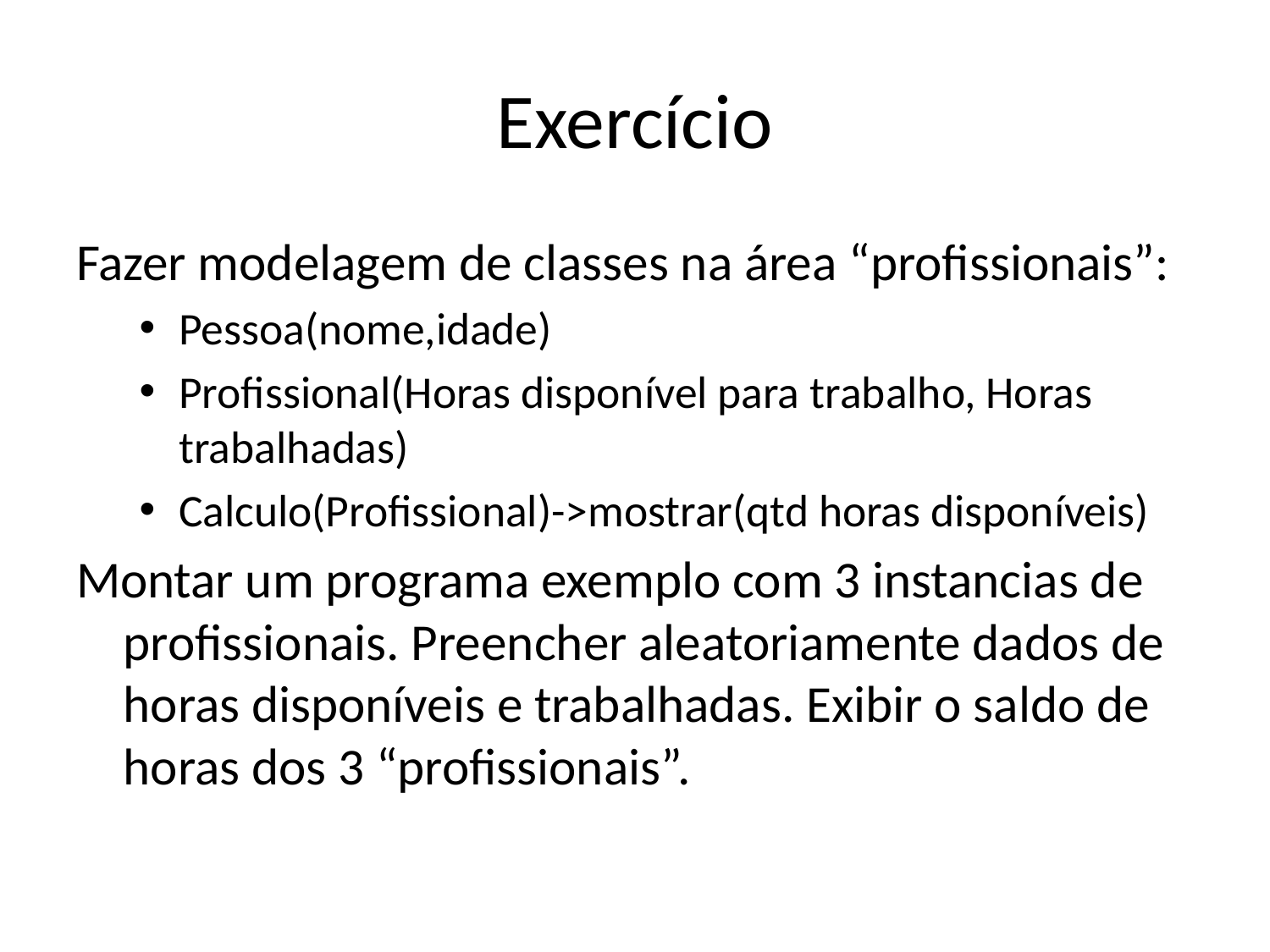

# Exercício
Fazer modelagem de classes na área “profissionais”:
Pessoa(nome,idade)
Profissional(Horas disponível para trabalho, Horas trabalhadas)
Calculo(Profissional)->mostrar(qtd horas disponíveis)
Montar um programa exemplo com 3 instancias de profissionais. Preencher aleatoriamente dados de horas disponíveis e trabalhadas. Exibir o saldo de horas dos 3 “profissionais”.